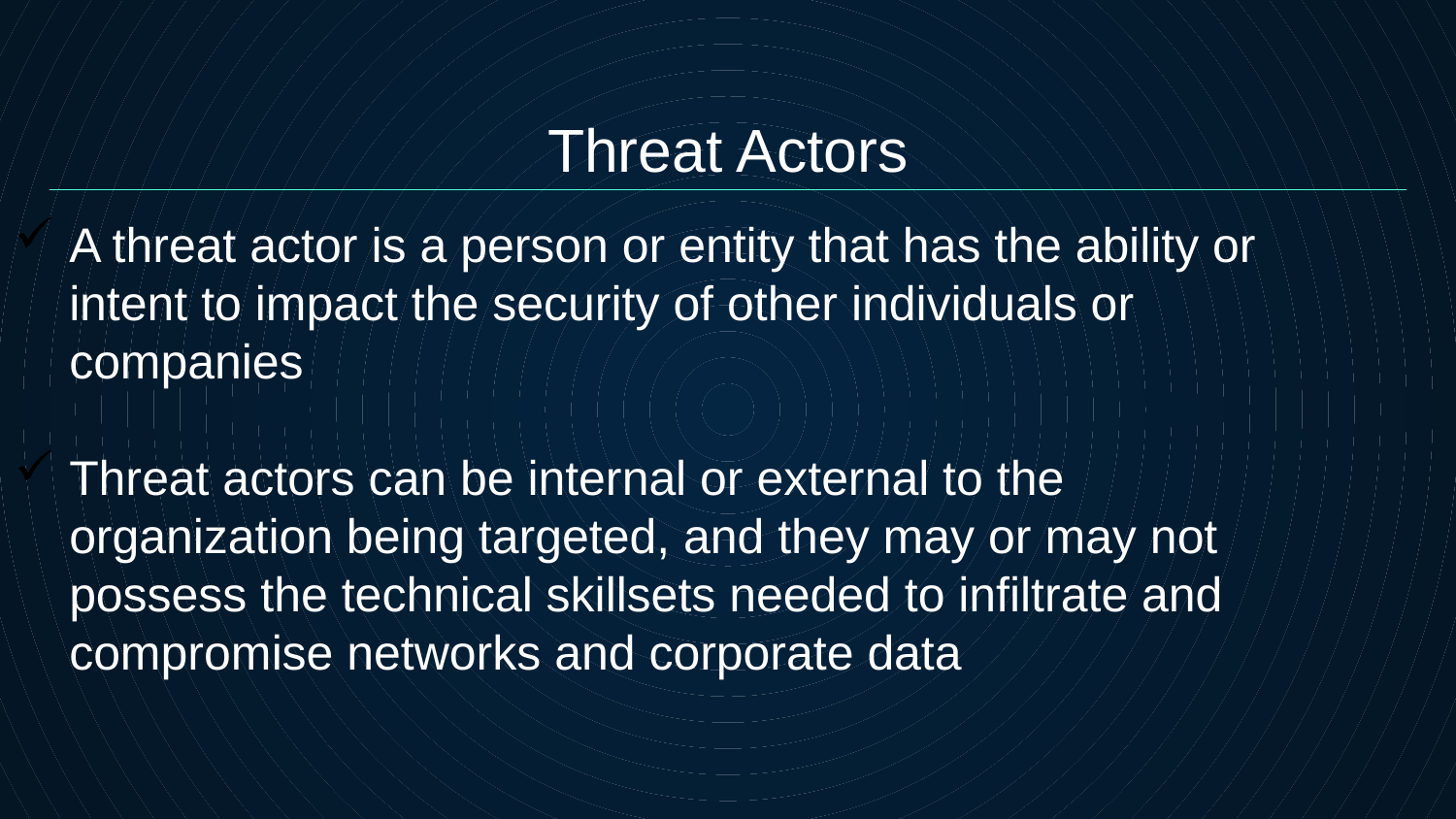

Threat Actors
A threat actor is a person or entity that has the ability or intent to impact the security of other individuals or companies

Threat actors can be internal or external to the organization being targeted, and they may or may not possess the technical skillsets needed to infiltrate and compromise networks and corporate data